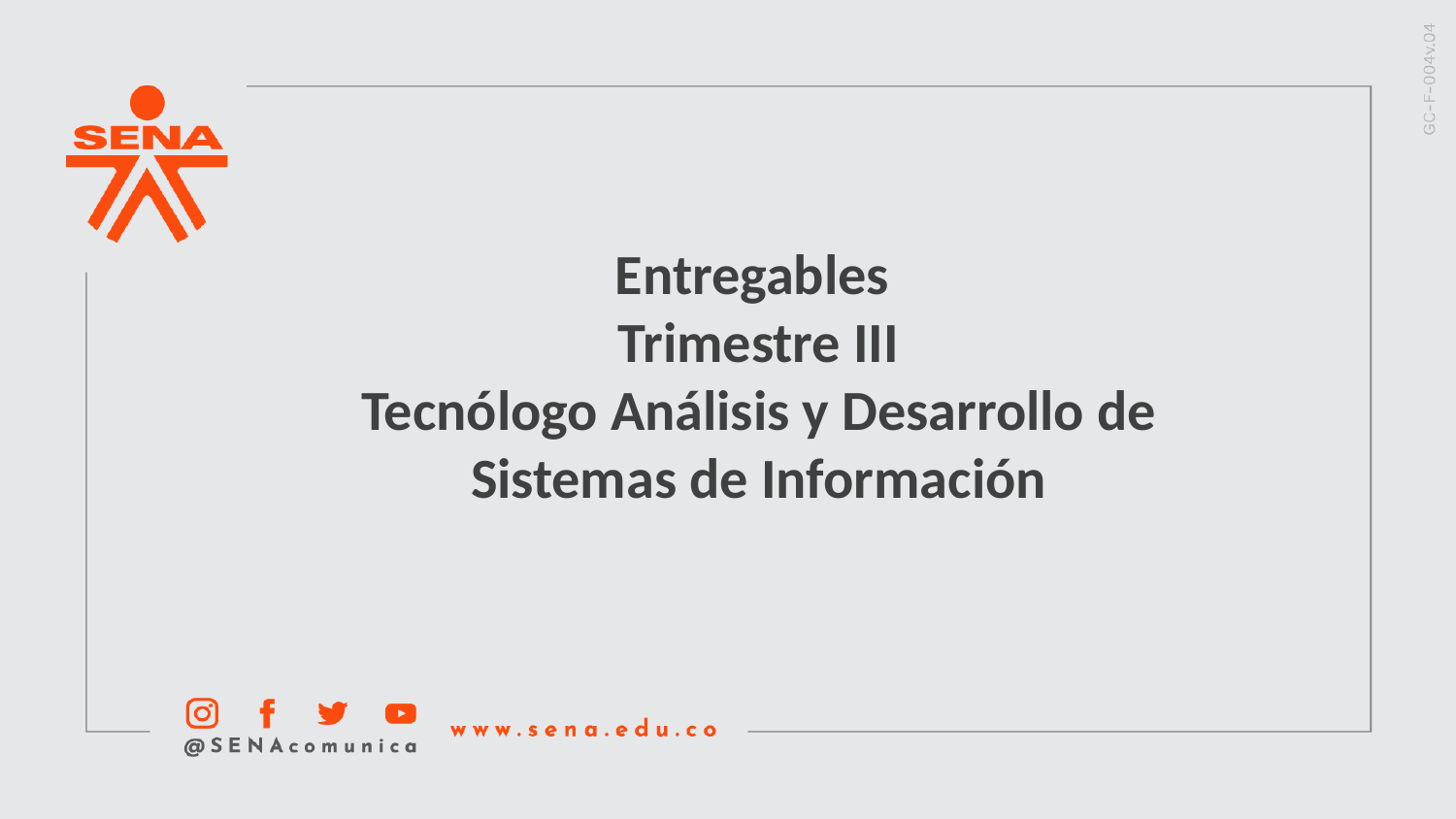

Entregables
Trimestre III
Tecnólogo Análisis y Desarrollo de Sistemas de Información